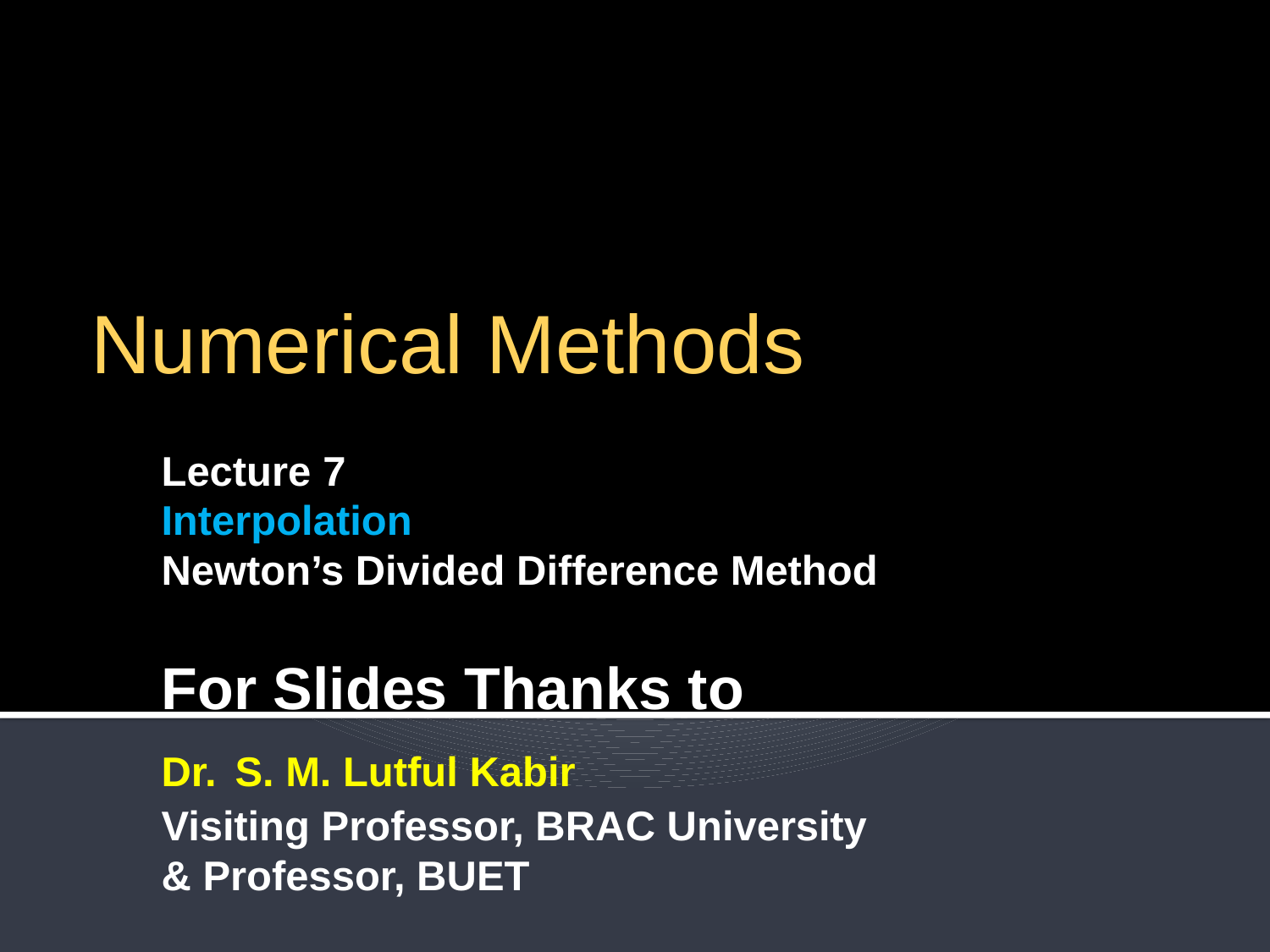

Numerical Methods
Lecture 7
Interpolation
Newton’s Divided Difference Method
For Slides Thanks to
Dr. S. M. Lutful Kabir
Visiting Professor, BRAC University
& Professor, BUET